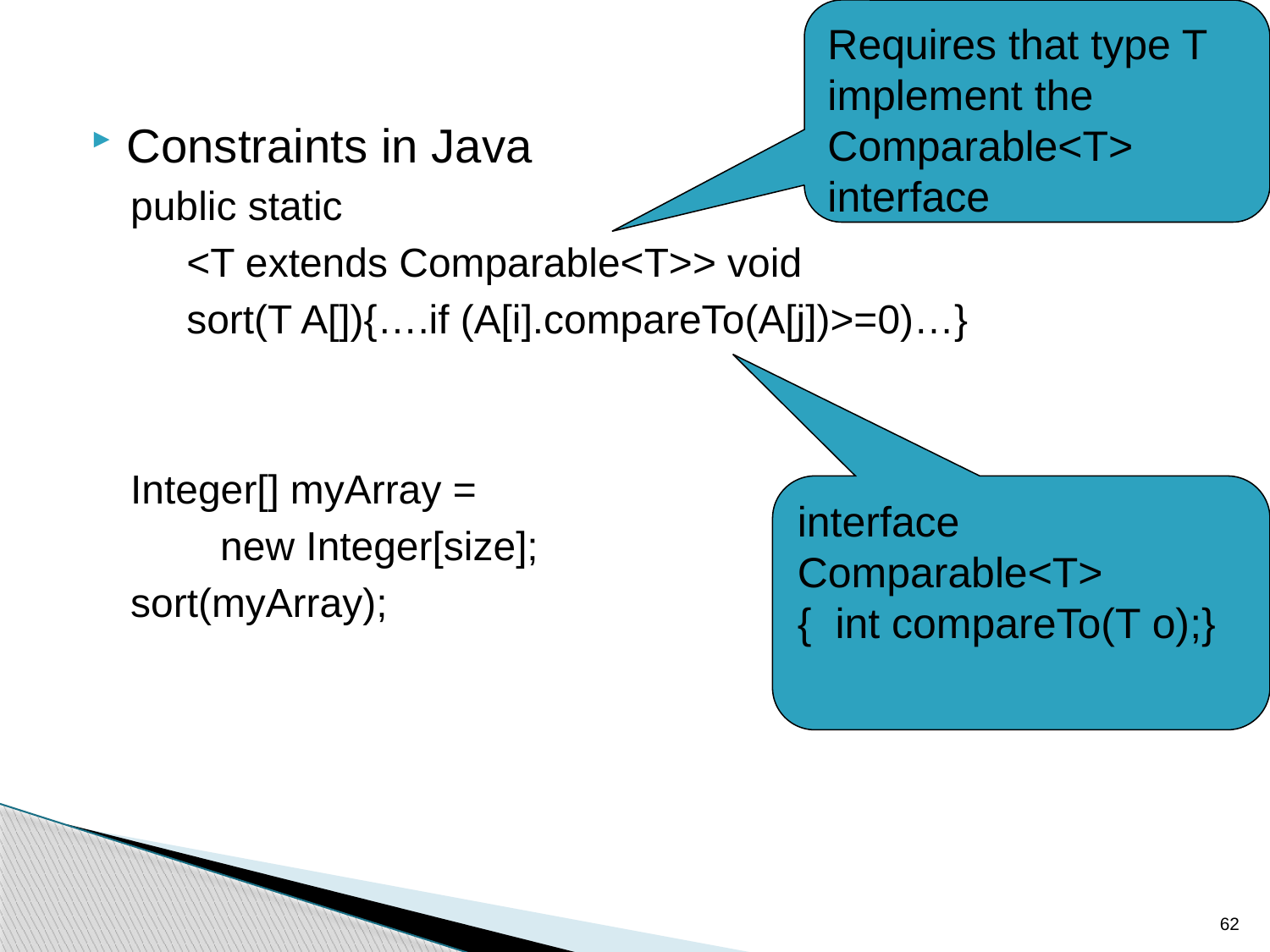

Requires that type T implement the Comparable<T> interface
Constraints in Java
public static
     <T extends Comparable<T>> void
     sort(T A[]){….if (A[i].compareTo(A[j])>=0)…}

Integer[] myArray =
        new Integer[size];
sort(myArray);
interface Comparable<T>
{  int compareTo(T o);}
62